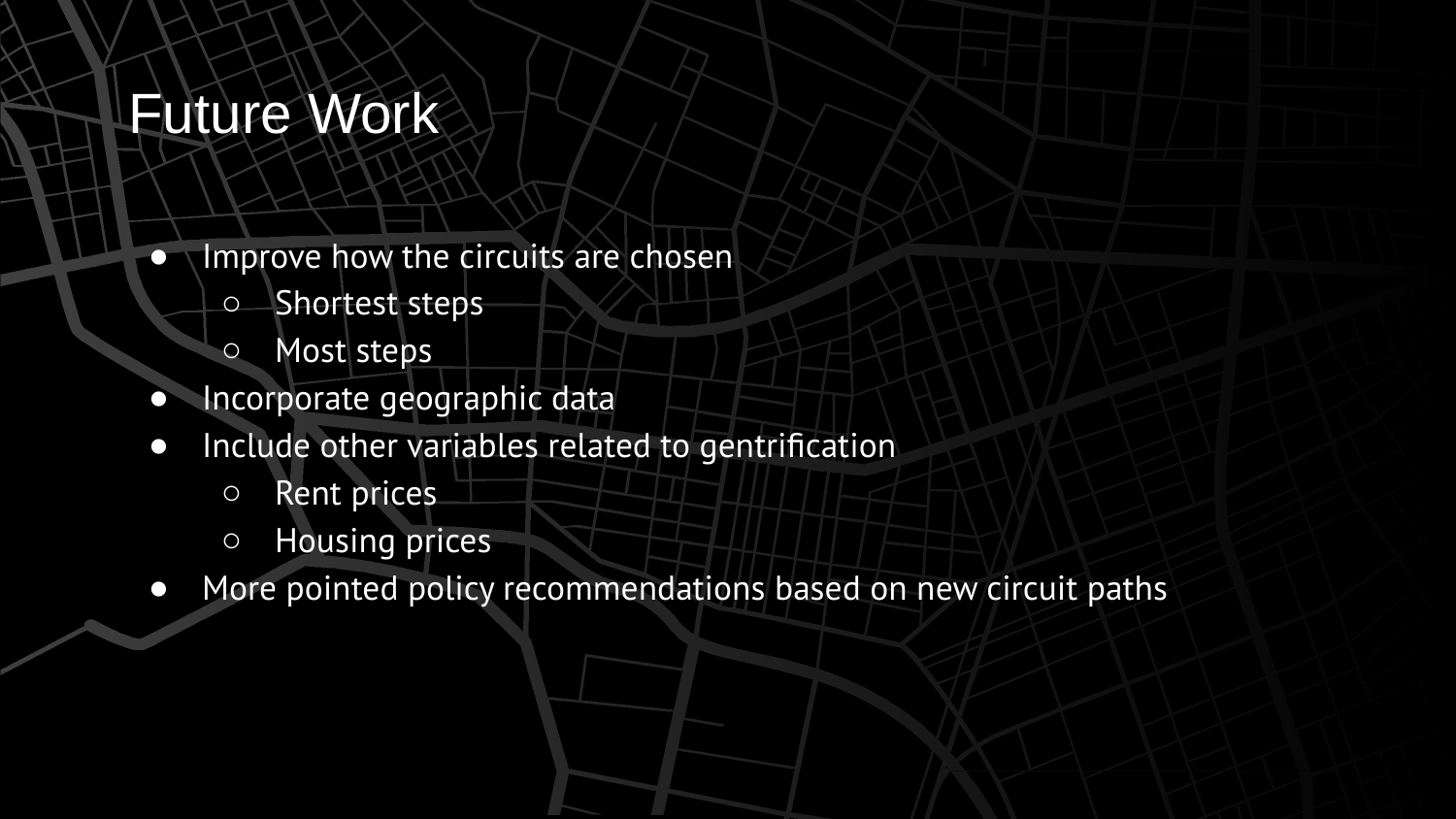

# Future Work
Improve how the circuits are chosen
Shortest steps
Most steps
Incorporate geographic data
Include other variables related to gentrification
Rent prices
Housing prices
More pointed policy recommendations based on new circuit paths